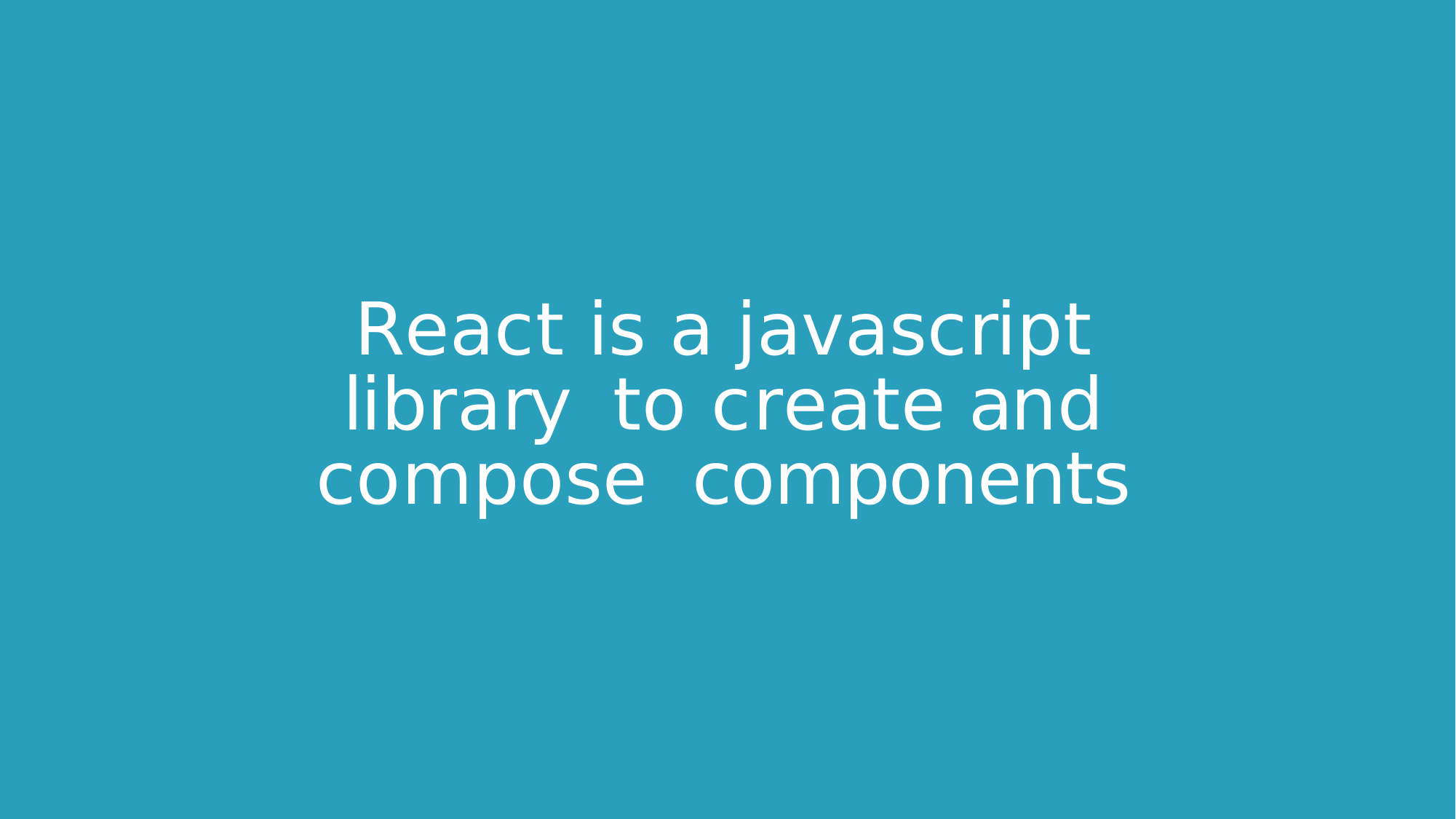

# React is a javascript library  to create and compose  components
16